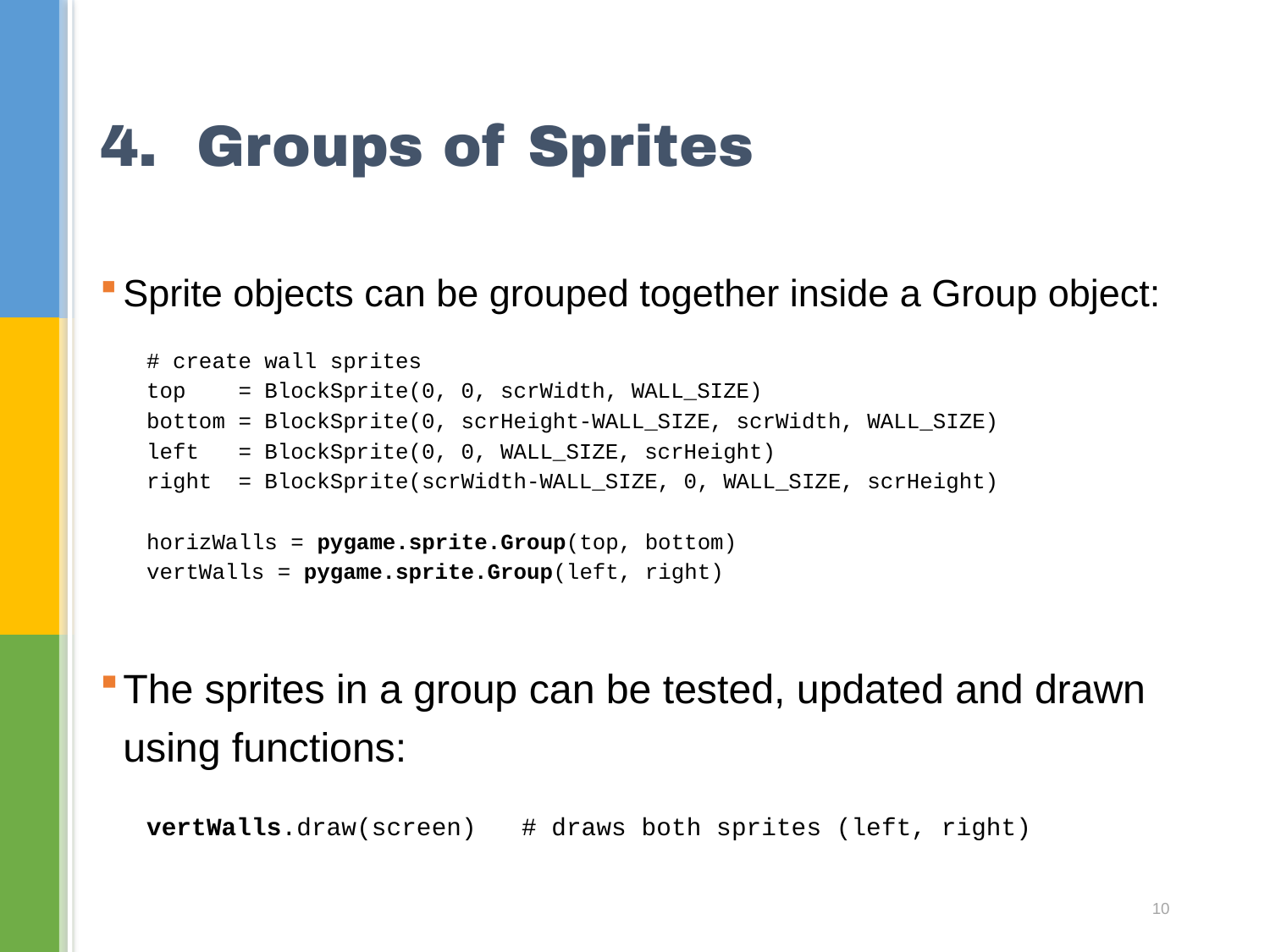

# 4.  Groups of Sprites
Sprite objects can be grouped together inside a Group object:

# create wall sprites
top    = BlockSprite(0, 0, scrWidth, WALL_SIZE)
bottom = BlockSprite(0, scrHeight-WALL_SIZE, scrWidth, WALL_SIZE)
left   = BlockSprite(0, 0, WALL_SIZE, scrHeight)
right  = BlockSprite(scrWidth-WALL_SIZE, 0, WALL_SIZE, scrHeight)

horizWalls = pygame.sprite.Group(top, bottom)
vertWalls = pygame.sprite.Group(left, right)

The sprites in a group can be tested, updated and drawn using functions:

vertWalls.draw(screen)   # draws both sprites (left, right)

10